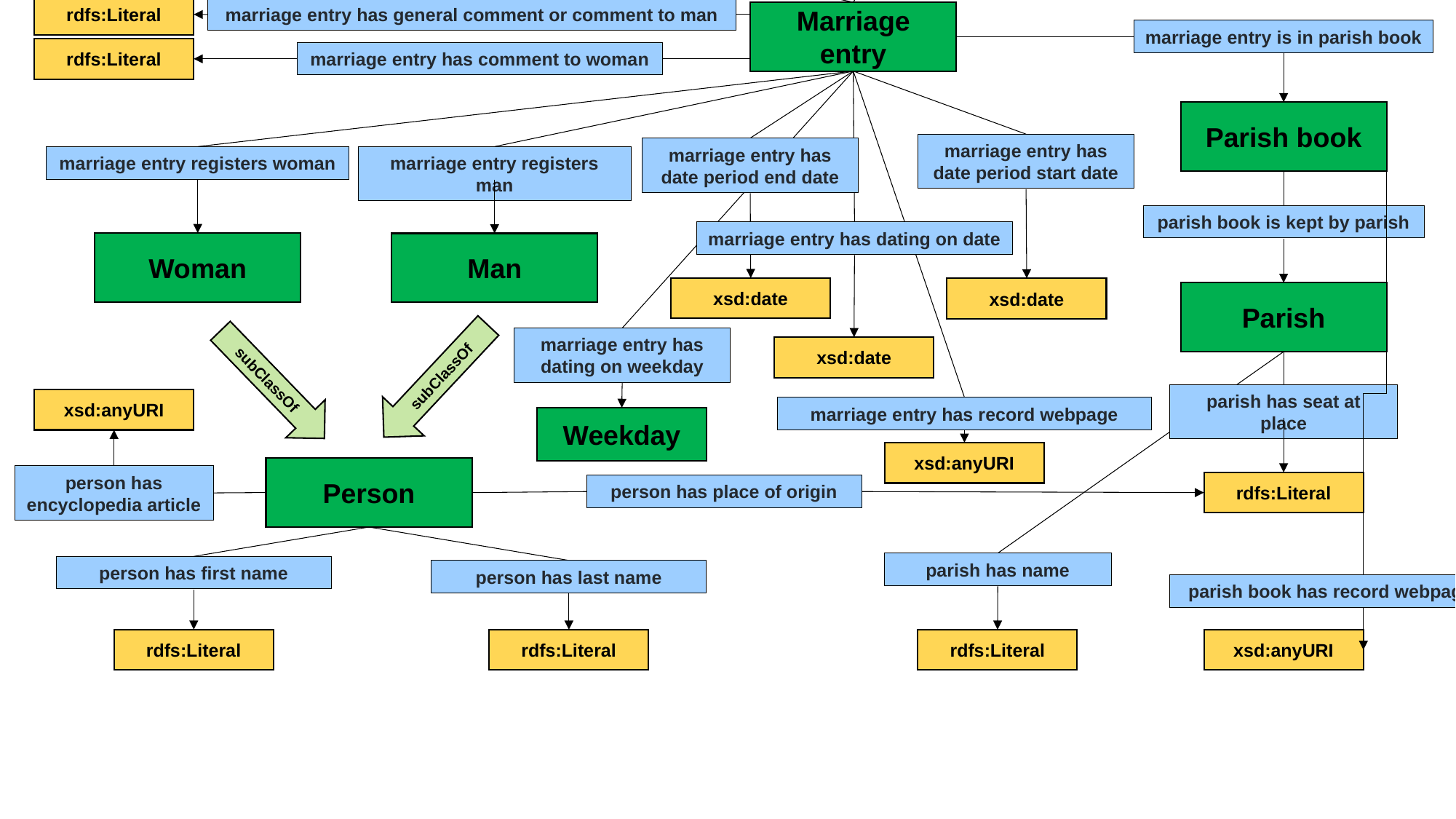

elodzh:VeryLikely
marriage entry documents marriage proclamation with certainty value
marriage entry documents wedding with certainty value
elodzh:Likely
rdfs:Literal
marriage entry has general comment or comment to man
Marriage entry
marriage entry is in parish book
rdfs:Literal
marriage entry has comment to woman
Parish book
marriage entry has date period start date
marriage entry has date period end date
marriage entry registers woman
marriage entry registers man
parish book is kept by parish
marriage entry has dating on date
Woman
Man
xsd:date
xsd:date
Parish
xsd:date
subClassOf
subClassOf
parish has seat at place
Person
person has place of origin
person has first name
person has last name
rdfs:Literal
rdfs:Literal
marriage entry has record webpage
xsd:anyURI
parish book has record webpage
xsd:anyURI
marriage entry has dating on weekday
rdfs:Literal
parish has name
rdfs:Literal
xsd:anyURI
Weekday
person has encyclopedia article